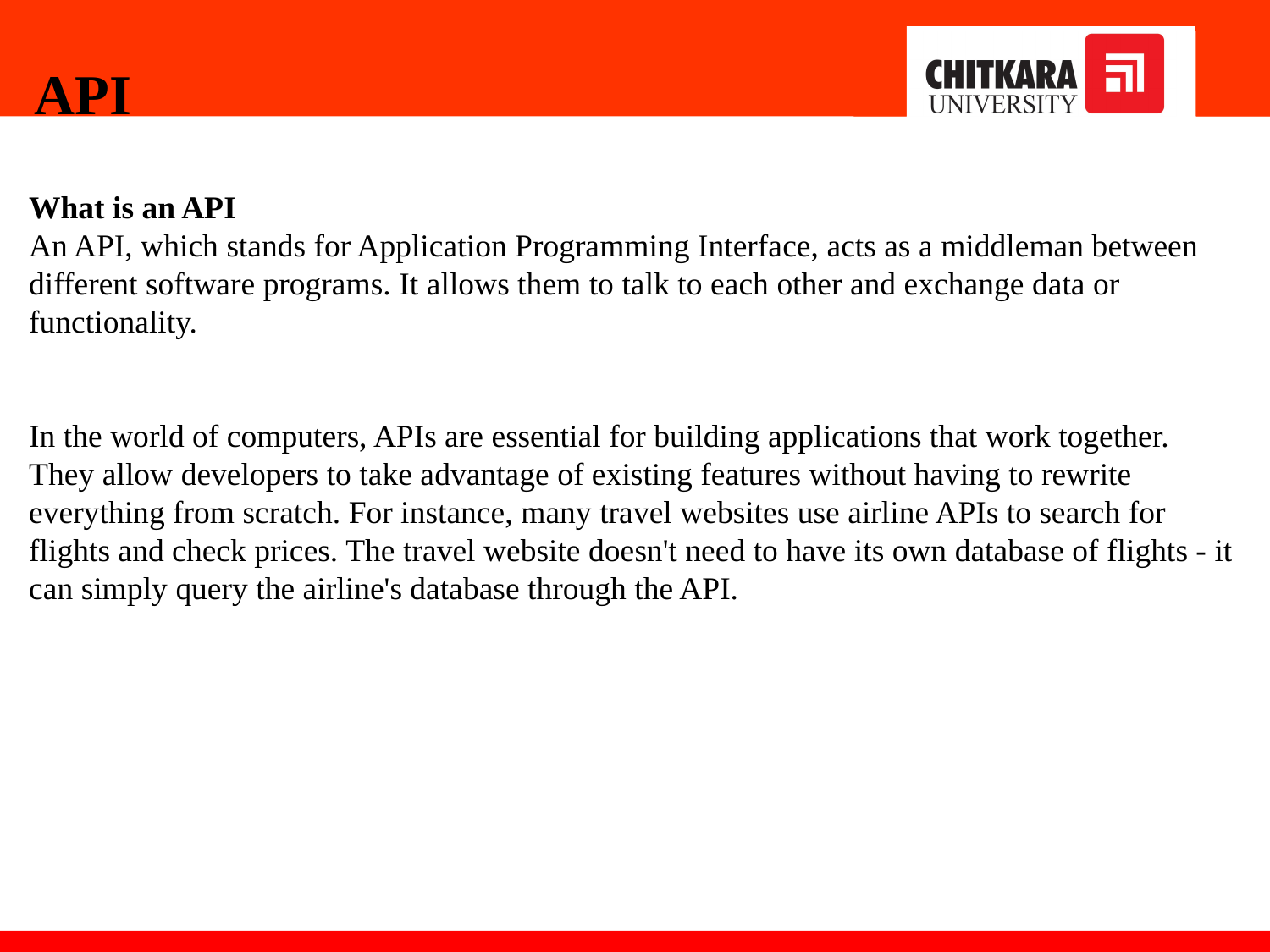

# API
What is an API
An API, which stands for Application Programming Interface, acts as a middleman between different software programs. It allows them to talk to each other and exchange data or functionality.

In the world of computers, APIs are essential for building applications that work together. They allow developers to take advantage of existing features without having to rewrite everything from scratch. For instance, many travel websites use airline APIs to search for flights and check prices. The travel website doesn't need to have its own database of flights - it can simply query the airline's database through the API.